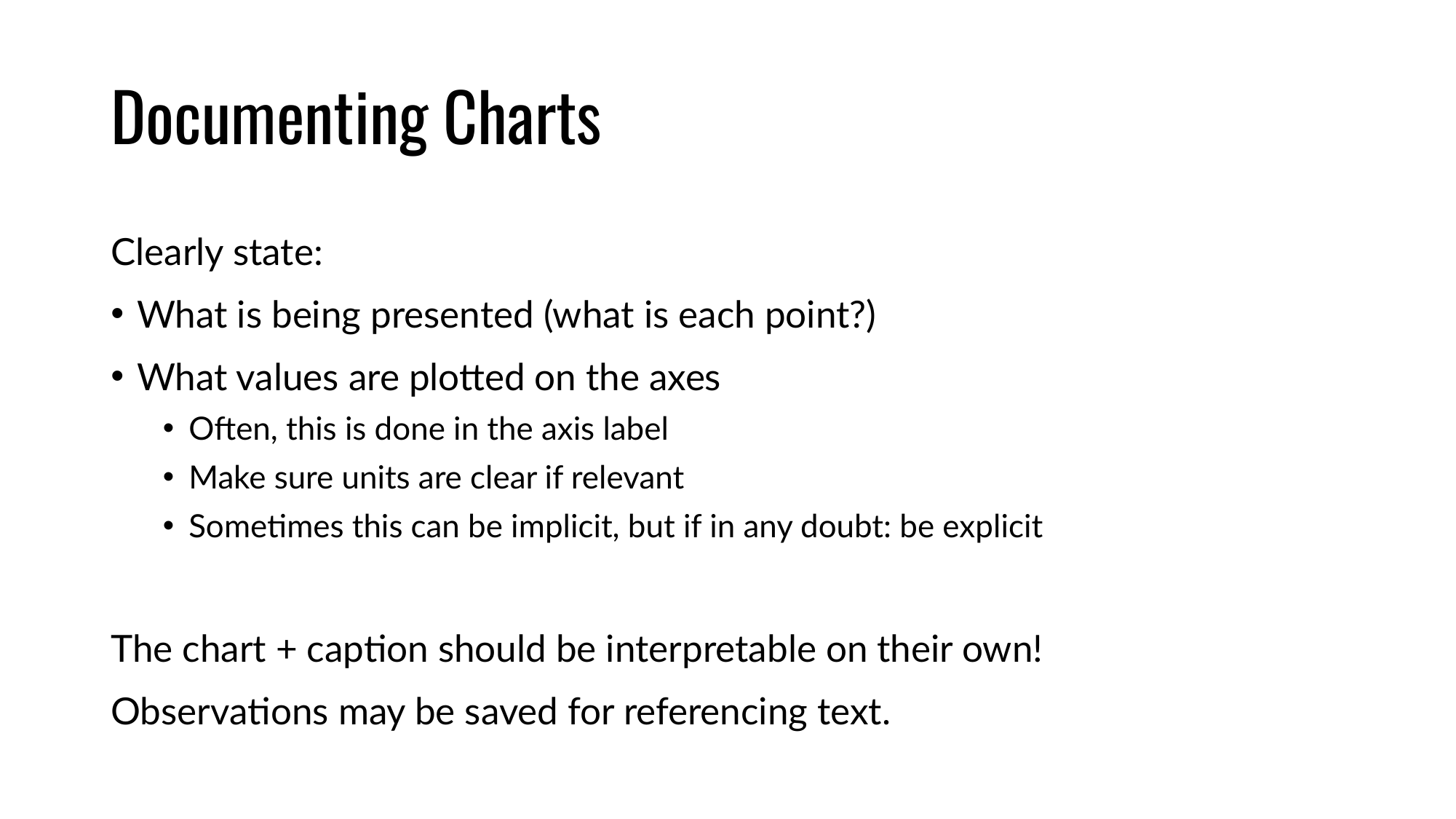

# Documenting Charts
Clearly state:
What is being presented (what is each point?)
What values are plotted on the axes
Often, this is done in the axis label
Make sure units are clear if relevant
Sometimes this can be implicit, but if in any doubt: be explicit

The chart + caption should be interpretable on their own!
Observations may be saved for referencing text.